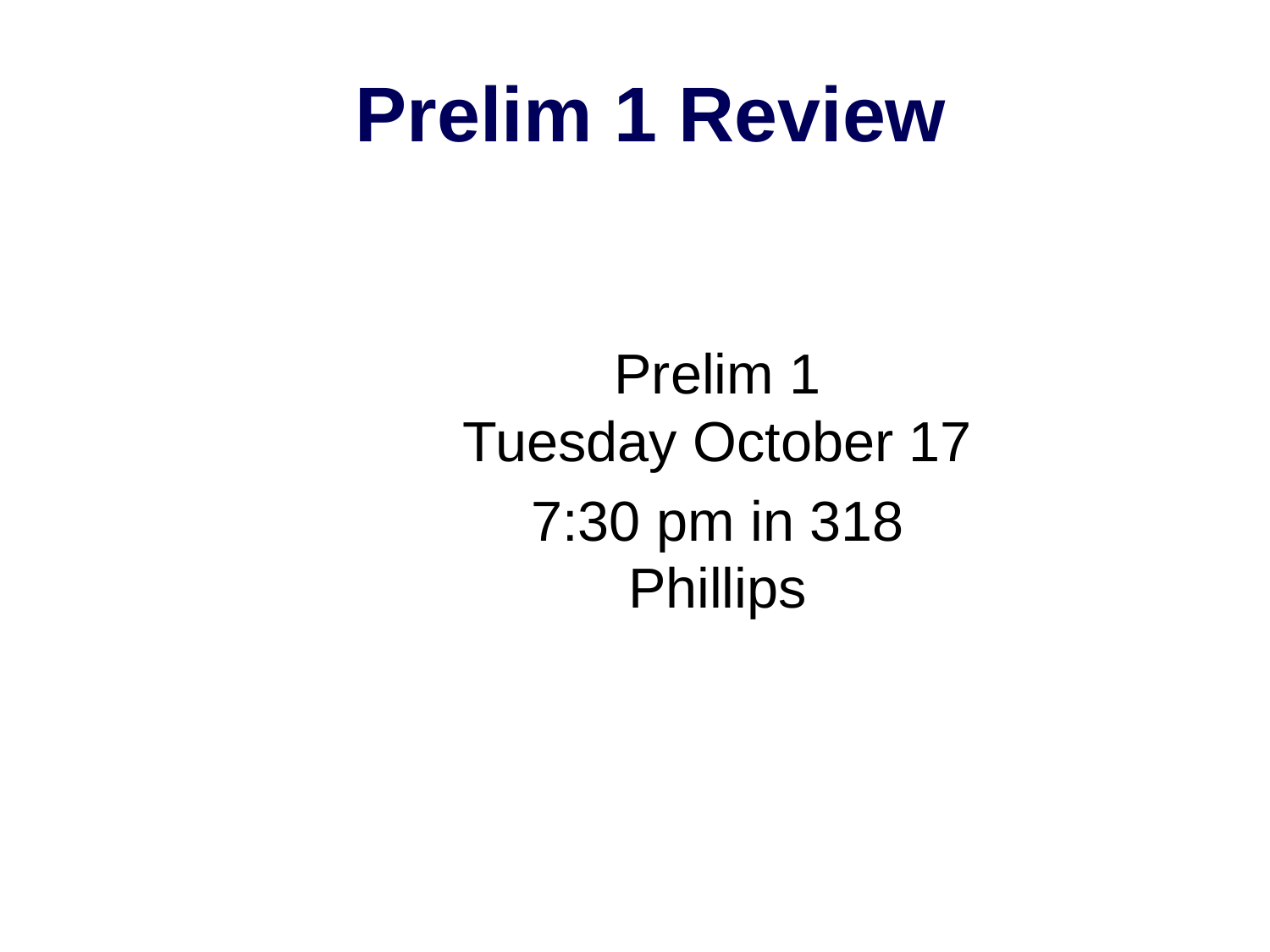

# Prelim 1 Review
Prelim 1
Tuesday October 17
7:30 pm in 318 Phillips